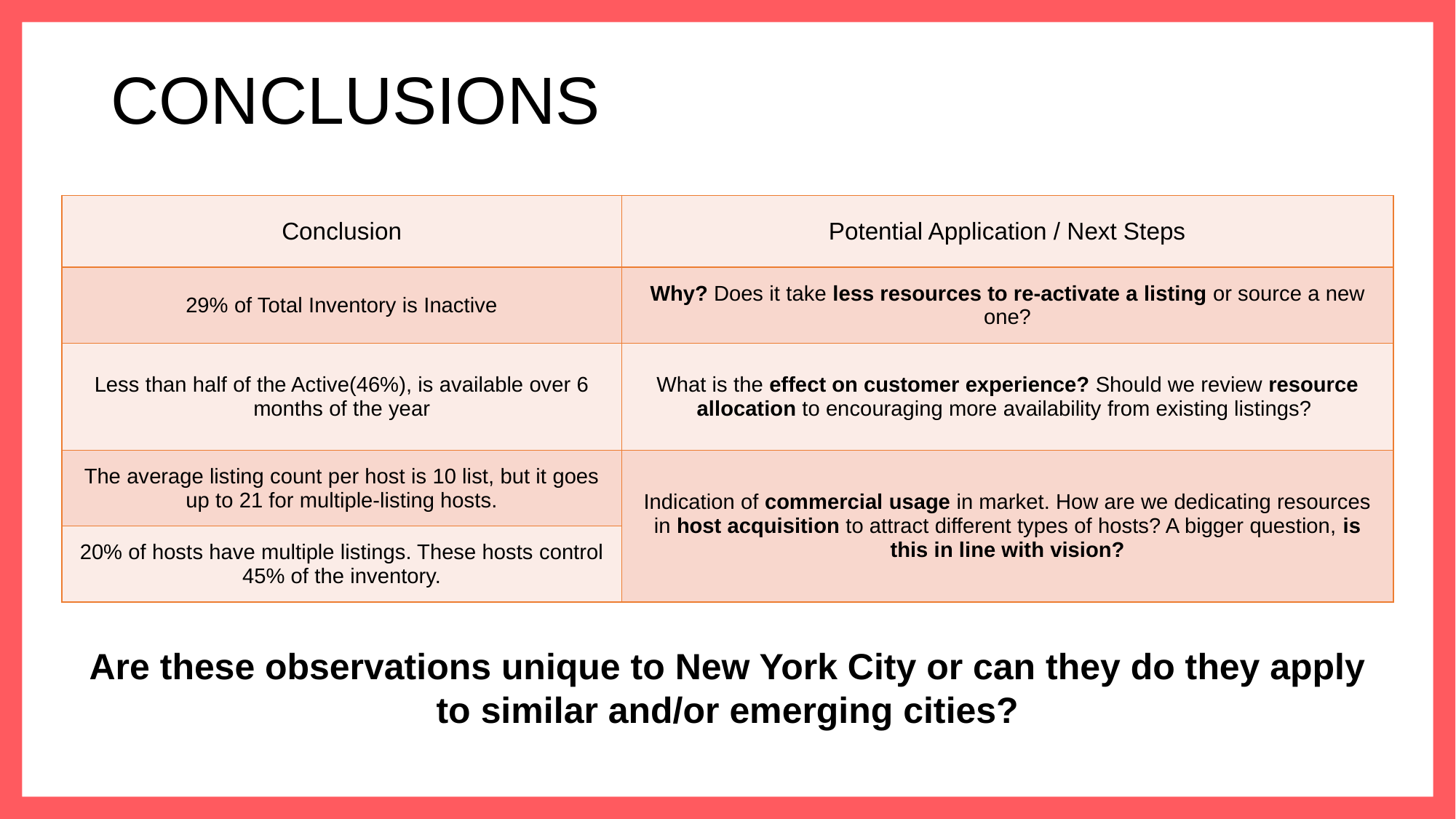

# CONCLUSIONS
| Conclusion | Potential Application / Next Steps |
| --- | --- |
| 29% of Total Inventory is Inactive | Why? Does it take less resources to re-activate a listing or source a new one? |
| Less than half of the Active(46%), is available over 6 months of the year | What is the effect on customer experience? Should we review resource allocation to encouraging more availability from existing listings? |
| The average listing count per host is 10 list, but it goes up to 21 for multiple-listing hosts. | Indication of commercial usage in market. How are we dedicating resources in host acquisition to attract different types of hosts? A bigger question, is this in line with vision? |
| 20% of hosts have multiple listings. These hosts control 45% of the inventory. |  |
Are these observations unique to New York City or can they do they apply to similar and/or emerging cities?